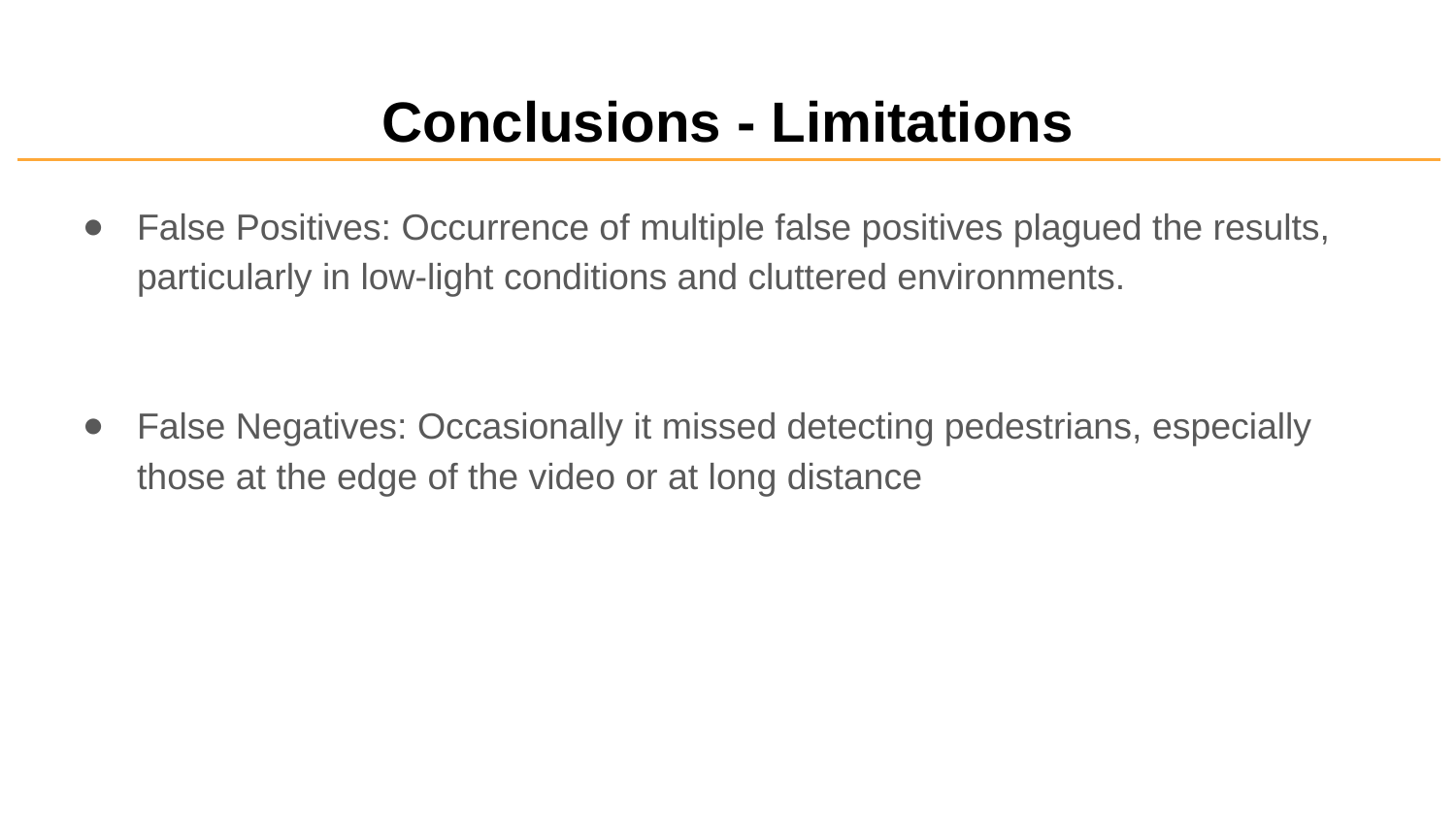

# Conclusions - Limitations
False Positives: Occurrence of multiple false positives plagued the results, particularly in low-light conditions and cluttered environments.

False Negatives: Occasionally it missed detecting pedestrians, especially those at the edge of the video or at long distance